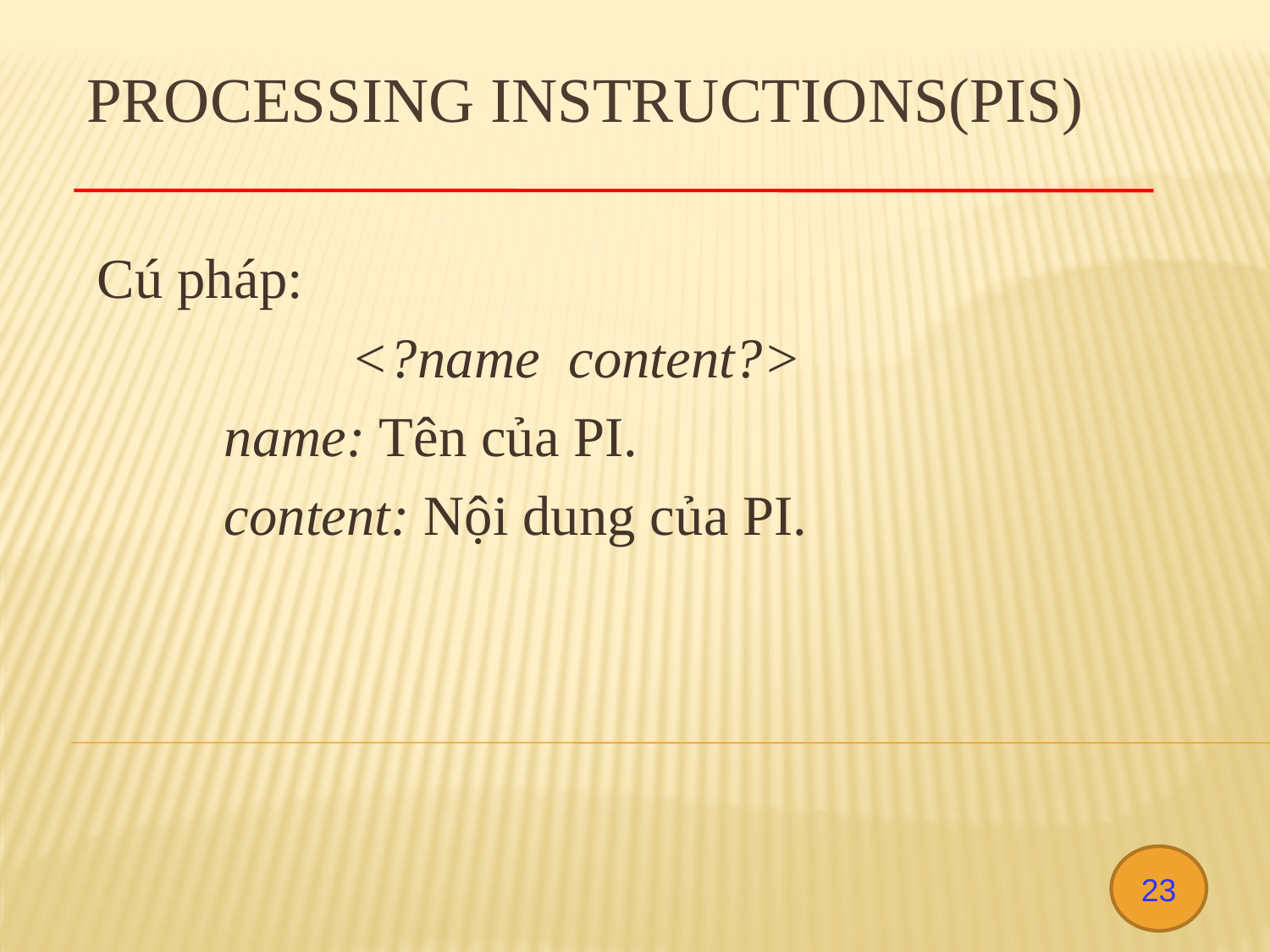

# PROCESSING INSTRUCTIONS(PIS)
Cú pháp:
		<?name  content?>
   	name: Tên của PI.
   	content: Nội dung của PI.

23